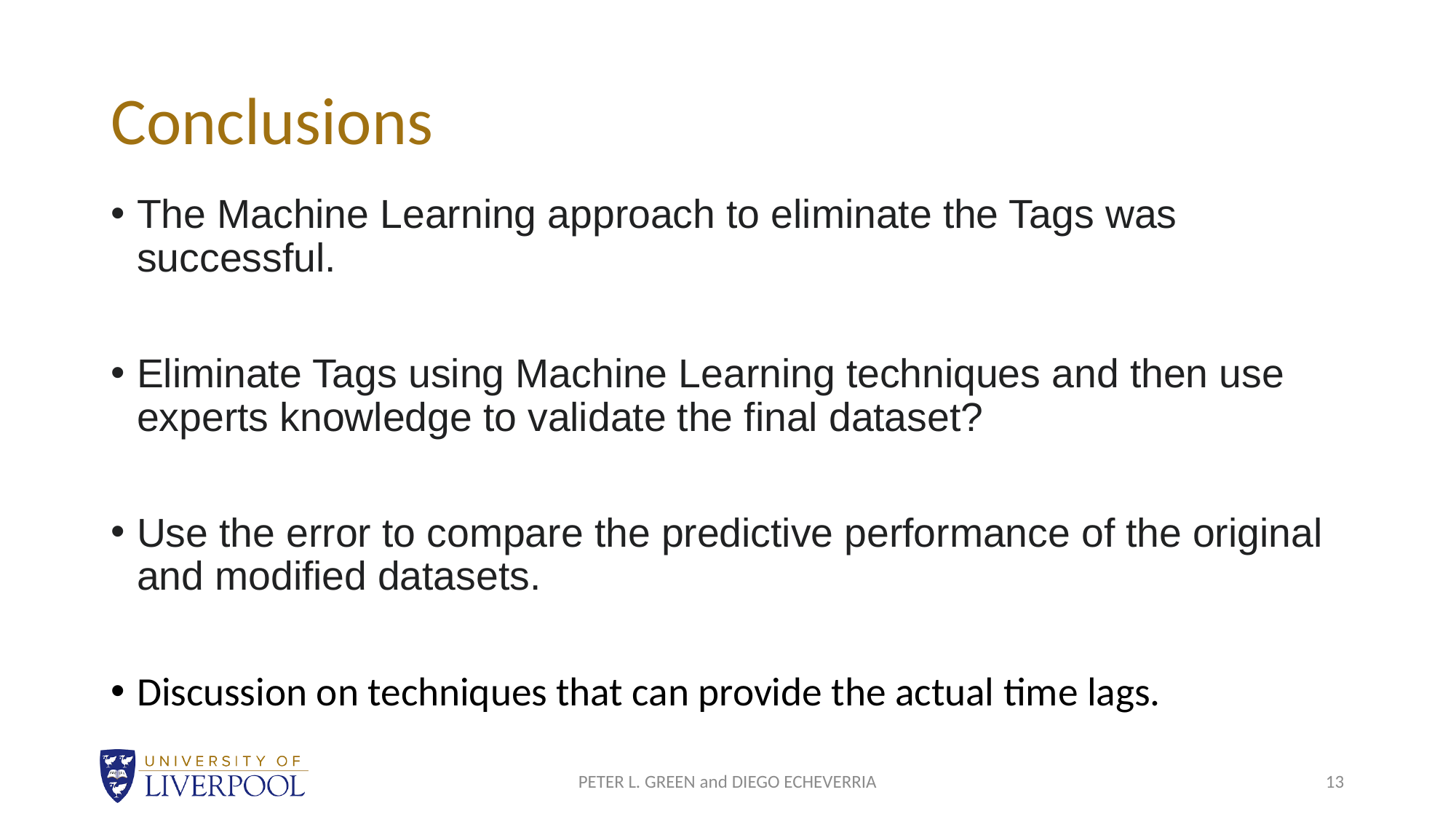

# Conclusions
The Machine Learning approach to eliminate the Tags was successful.

Eliminate Tags using Machine Learning techniques and then use experts knowledge to validate the final dataset?

Use the error to compare the predictive performance of the original and modified datasets.

Discussion on techniques that can provide the actual time lags.

PETER L. GREEN and DIEGO ECHEVERRIA
13